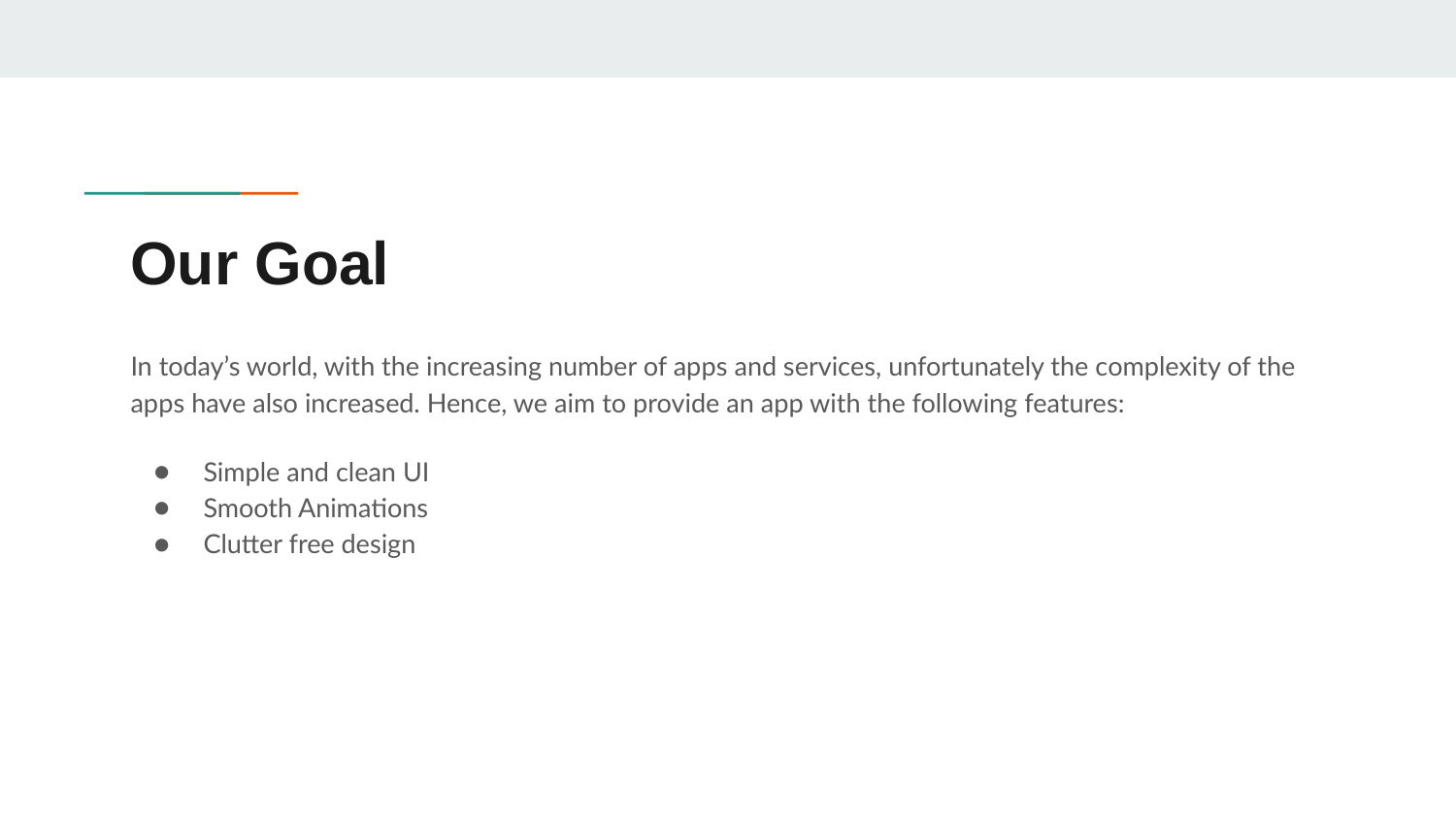

# Our Goal
In today’s world, with the increasing number of apps and services, unfortunately the complexity of the apps have also increased. Hence, we aim to provide an app with the following features:
Simple and clean UI
Smooth Animations
Clutter free design